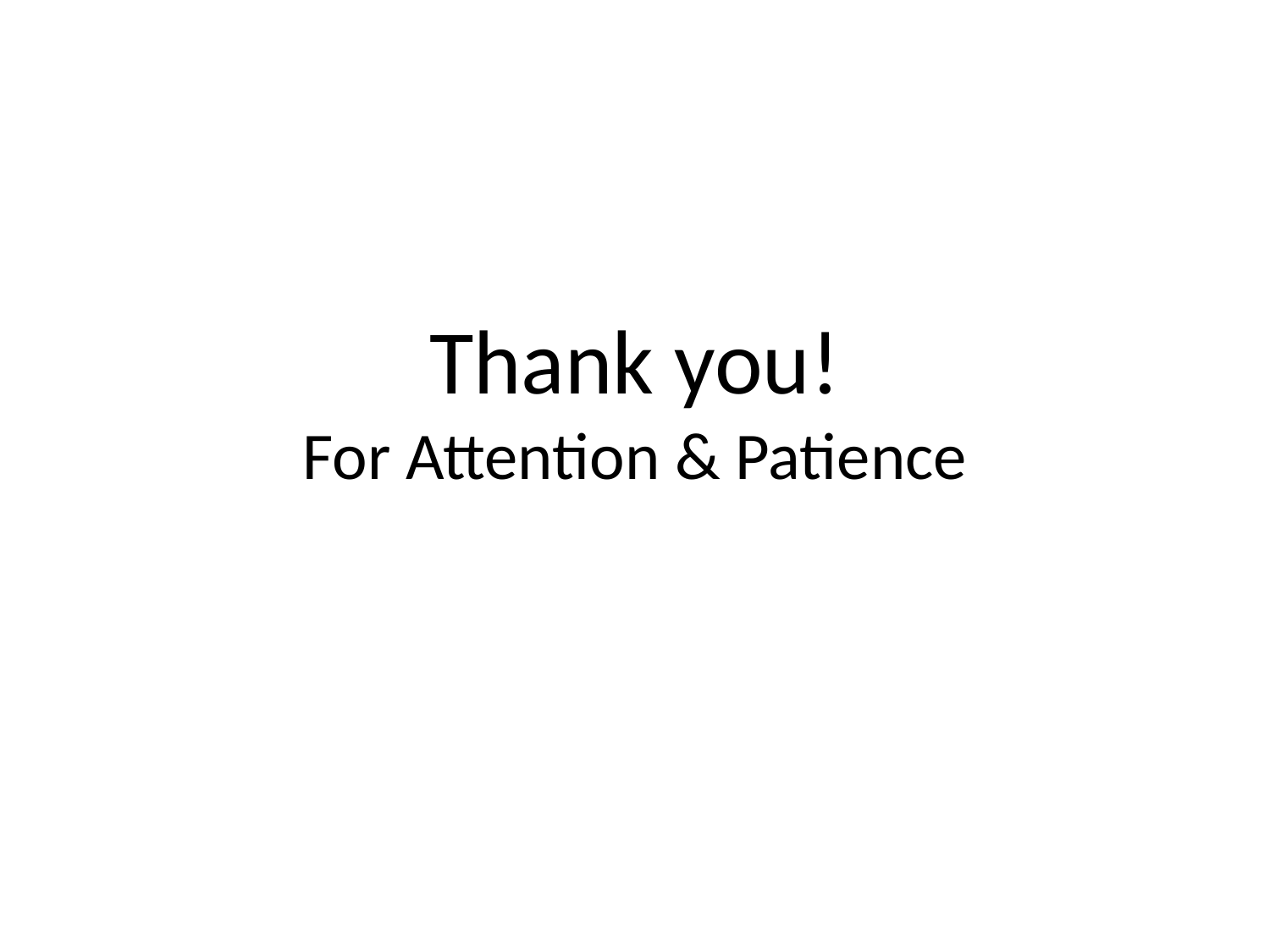

# Thank you! For Attention & Patience